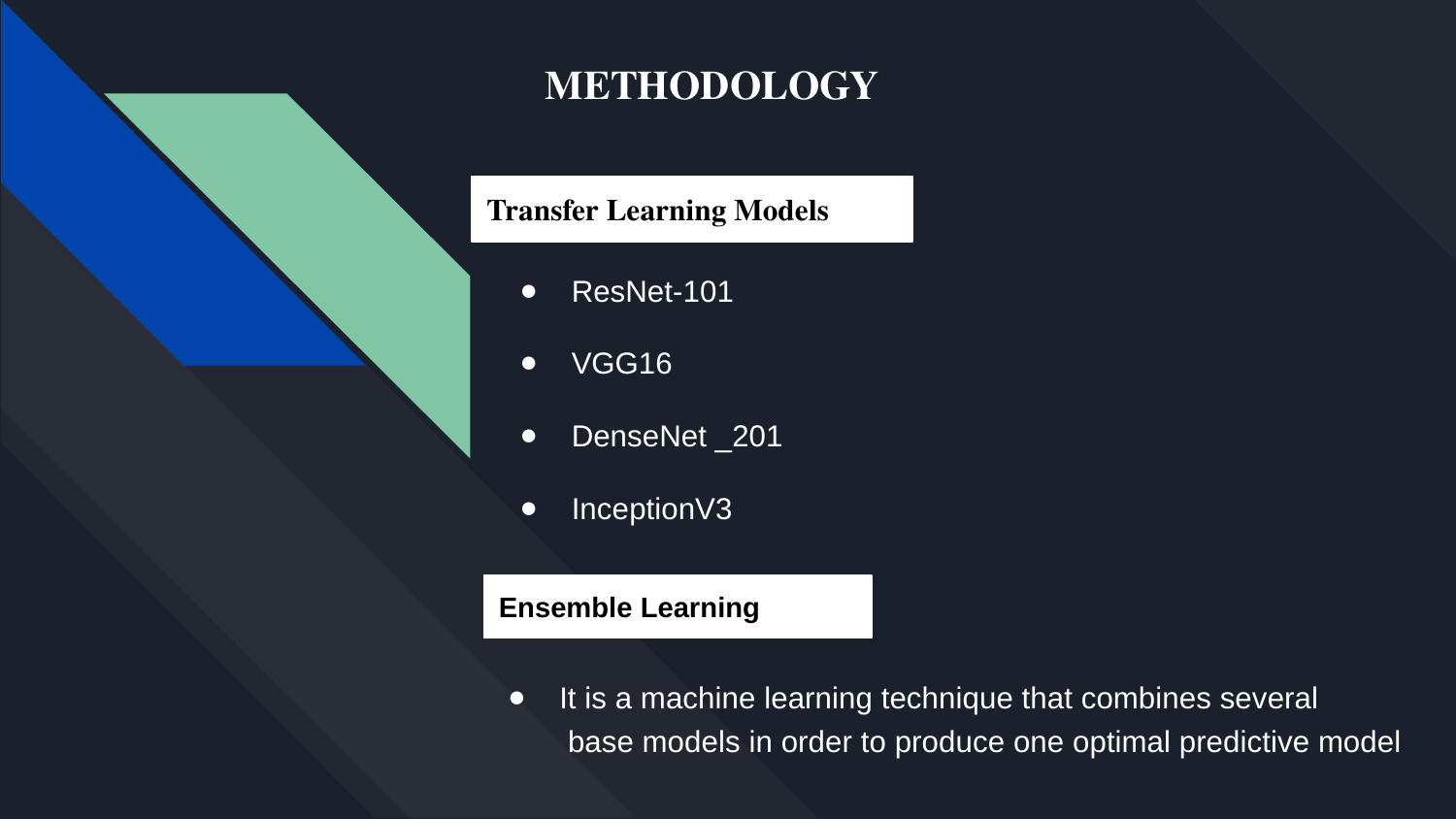

METHODOLOGY
Transfer Learning Models
ResNet-101

VGG16

DenseNet _201

InceptionV3

Ensemble Learning
It is a machine learning technique that combines several
 base models in order to produce one optimal predictive model